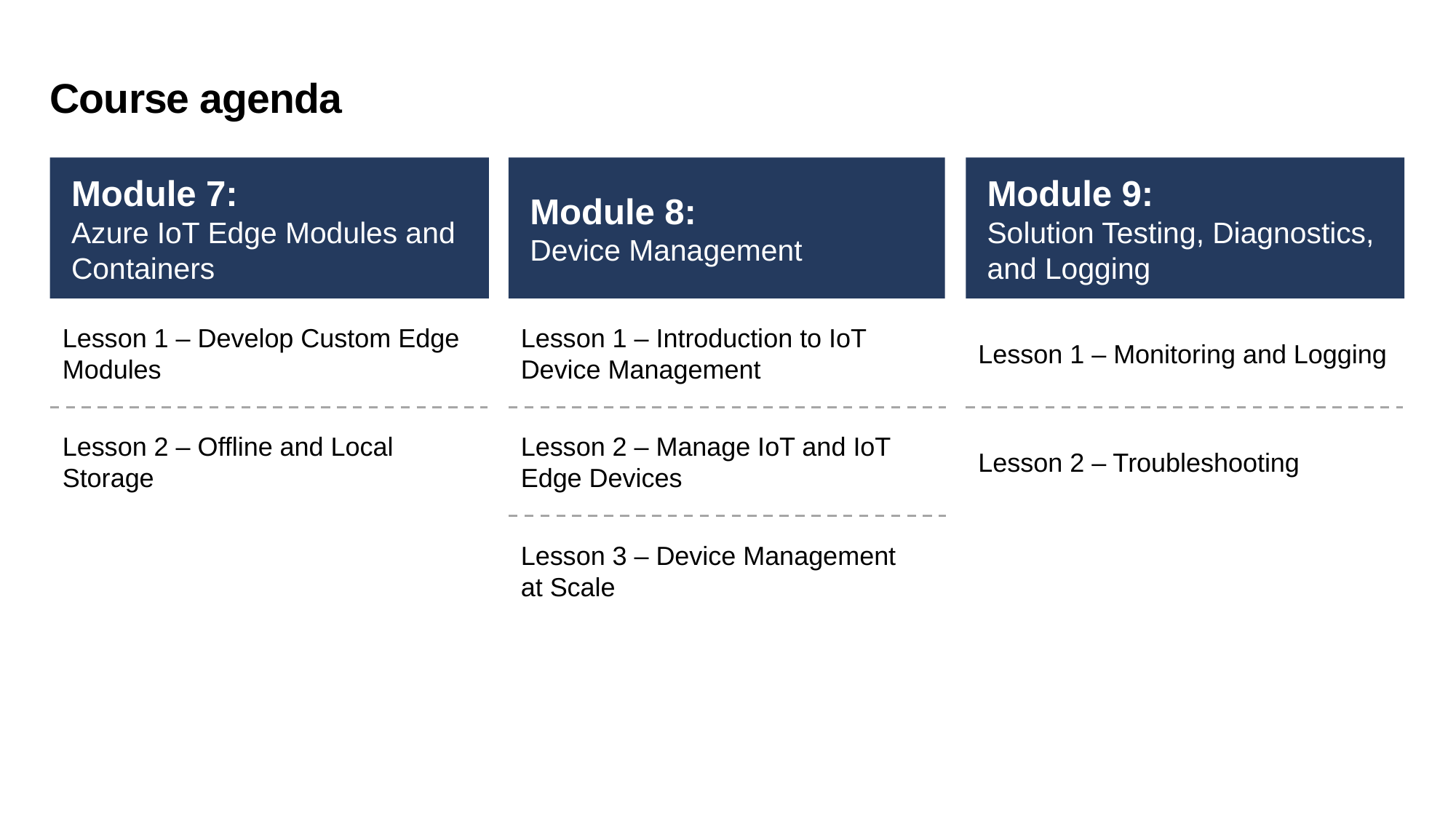

# Course agenda
Module 7:
Azure IoT Edge Modules and Containers
Module 8:
Device Management
Module 9:
Solution Testing, Diagnostics, and Logging
Lesson 1 – Develop Custom Edge Modules
Lesson 1 – Introduction to IoT Device Management
Lesson 1 – Monitoring and Logging
Lesson 2 – Offline and Local Storage
Lesson 2 – Manage IoT and IoT Edge Devices
Lesson 2 – Troubleshooting
Lesson 3 – Device Management
at Scale